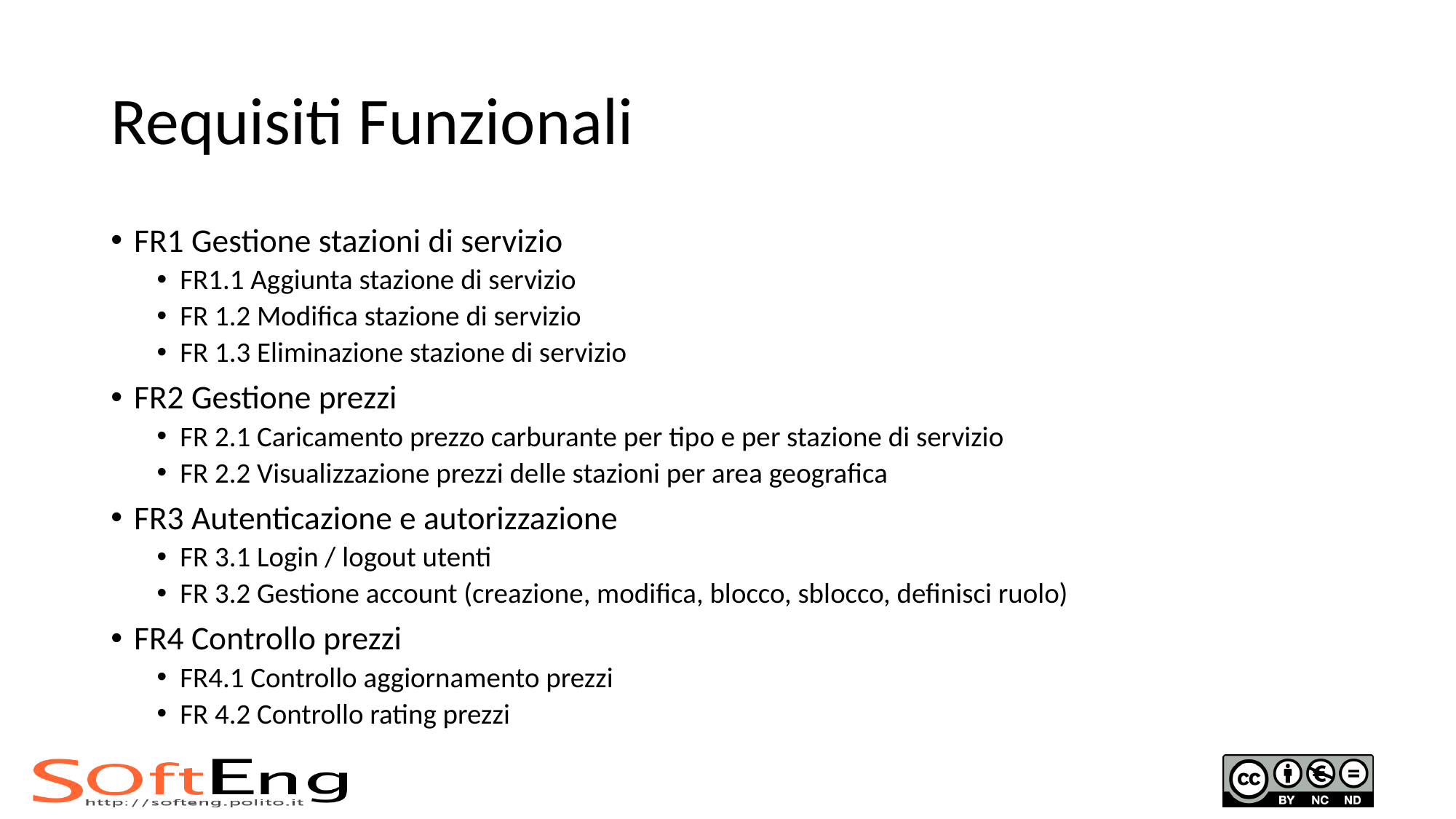

# Requisiti Funzionali
FR1 Gestione stazioni di servizio
FR1.1 Aggiunta stazione di servizio
FR 1.2 Modifica stazione di servizio
FR 1.3 Eliminazione stazione di servizio
FR2 Gestione prezzi
FR 2.1 Caricamento prezzo carburante per tipo e per stazione di servizio
FR 2.2 Visualizzazione prezzi delle stazioni per area geografica
FR3 Autenticazione e autorizzazione
FR 3.1 Login / logout utenti
FR 3.2 Gestione account (creazione, modifica, blocco, sblocco, definisci ruolo)
FR4 Controllo prezzi
FR4.1 Controllo aggiornamento prezzi
FR 4.2 Controllo rating prezzi